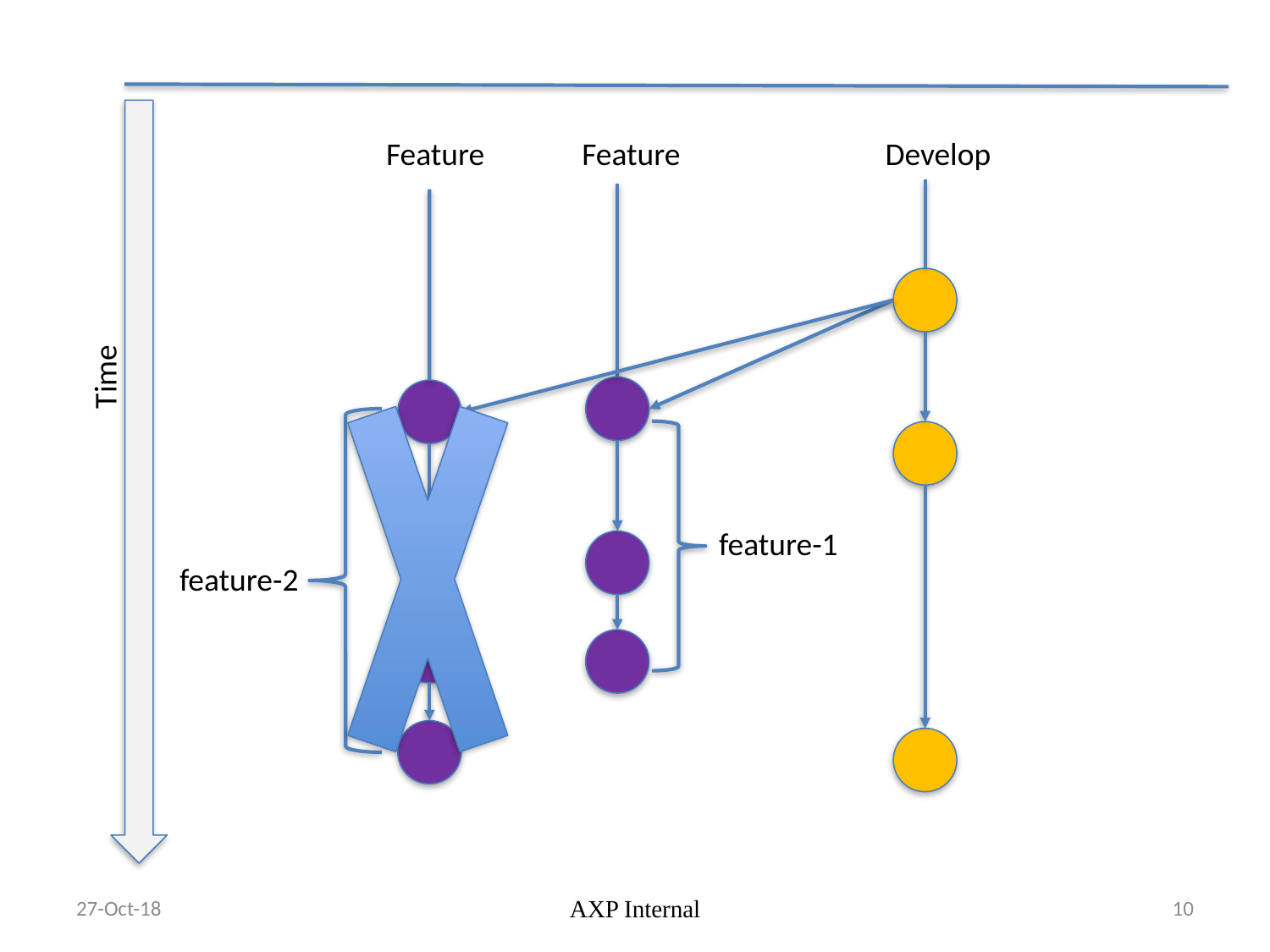

Feature
Feature
Develop

Time

feature-1

feature-2

27-Oct-18
AXP Internal
10